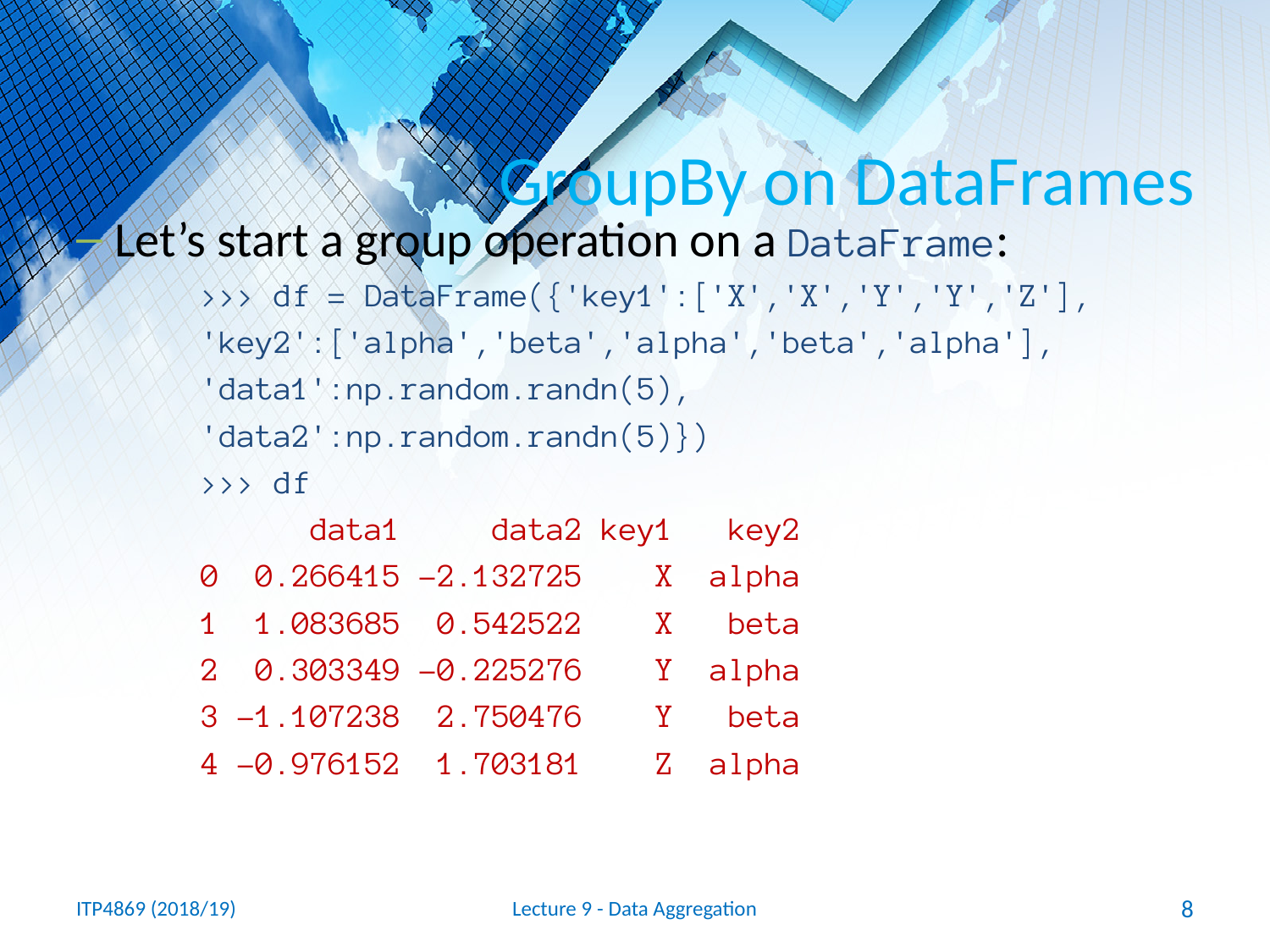

# GroupBy on DataFrames
Let’s start a group operation on a DataFrame:
>>> df = DataFrame({'key1':['X','X','Y','Y','Z'],
'key2':['alpha','beta','alpha','beta','alpha'],
'data1':np.random.randn(5),
'data2':np.random.randn(5)})
>>> df
      data1     data2 key1   key2
0  0.266415 -2.132725    X  alpha
1  1.083685  0.542522    X   beta
2  0.303349 -0.225276    Y  alpha
3 -1.107238  2.750476    Y   beta
4 -0.976152  1.703181    Z  alpha
ITP4869 (2018/19)
Lecture 9 - Data Aggregation
8